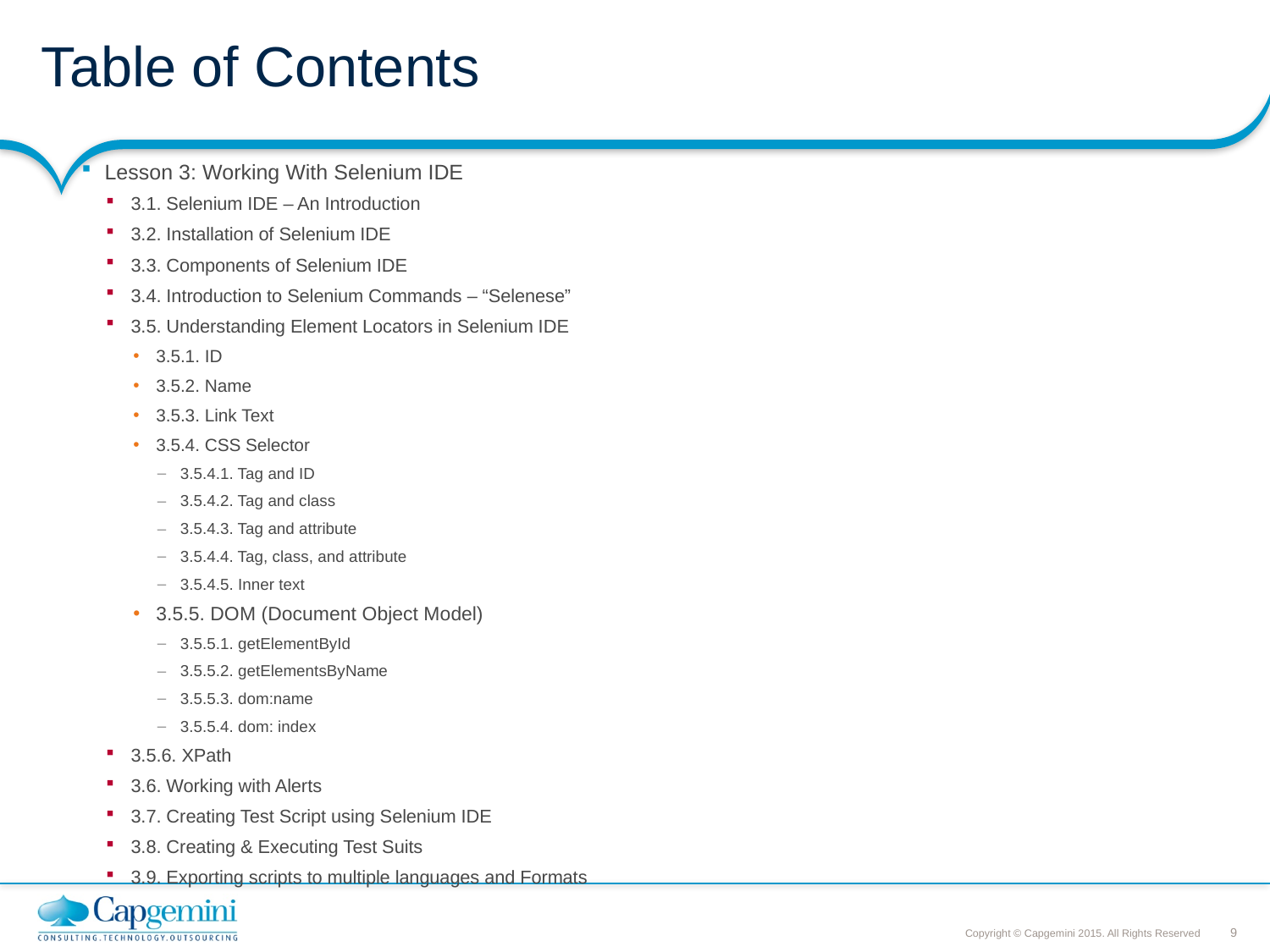

# Table of Contents
Lesson 3: Working With Selenium IDE
3.1. Selenium IDE – An Introduction
3.2. Installation of Selenium IDE
3.3. Components of Selenium IDE
3.4. Introduction to Selenium Commands – “Selenese”
3.5. Understanding Element Locators in Selenium IDE
3.5.1. ID
3.5.2. Name
3.5.3. Link Text
3.5.4. CSS Selector
3.5.4.1. Tag and ID
3.5.4.2. Tag and class
3.5.4.3. Tag and attribute
3.5.4.4. Tag, class, and attribute
3.5.4.5. Inner text
3.5.5. DOM (Document Object Model)
3.5.5.1. getElementById
3.5.5.2. getElementsByName
3.5.5.3. dom:name
3.5.5.4. dom: index
3.5.6. XPath
3.6. Working with Alerts
3.7. Creating Test Script using Selenium IDE
3.8. Creating & Executing Test Suits
3.9. Exporting scripts to multiple languages and Formats